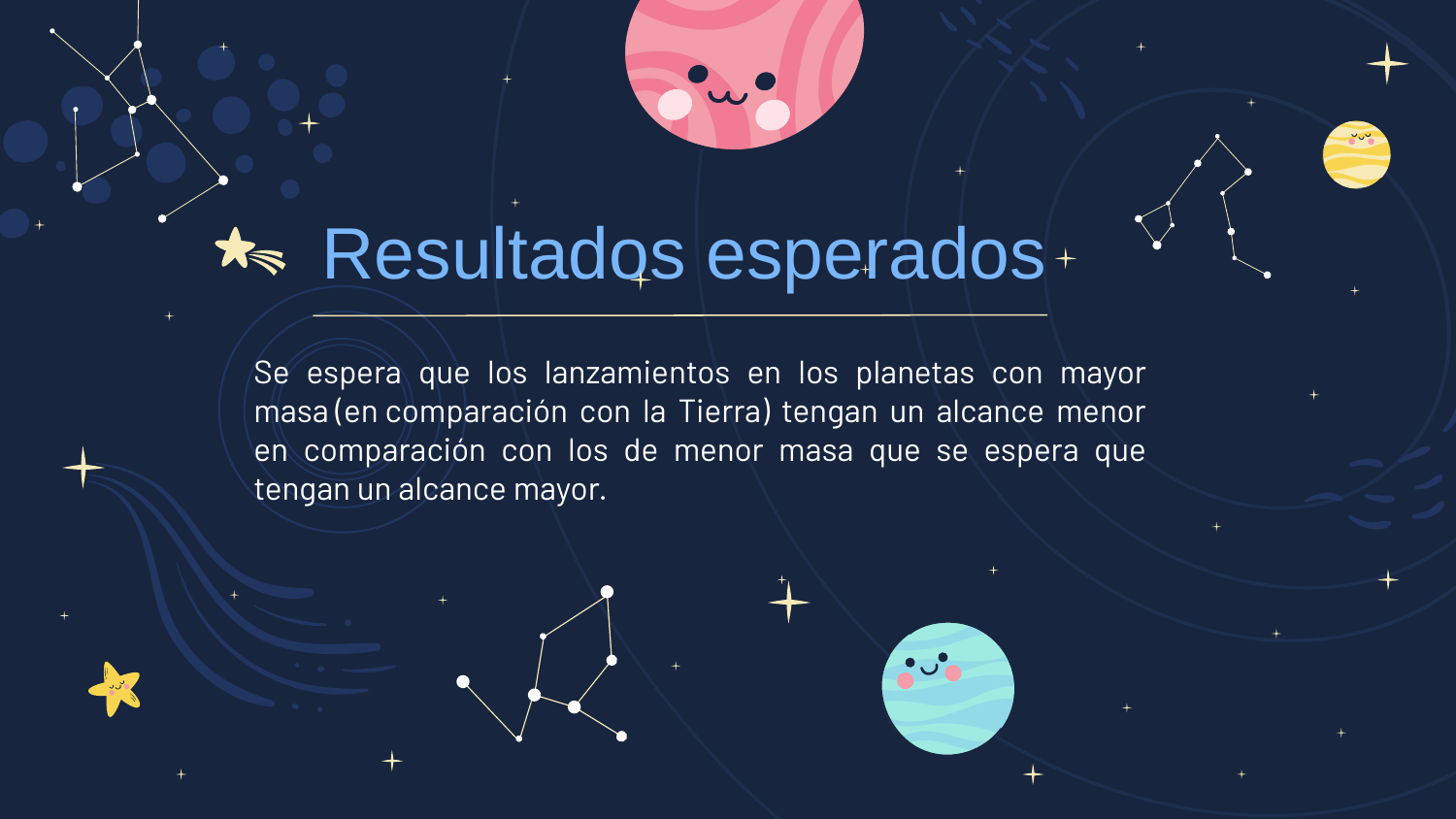

# Resultados esperados

Se espera que los lanzamientos en los planetas con mayor masa (en comparación con la Tierra) tengan un alcance menor en comparación con los de menor masa que se espera que tengan un alcance mayor.